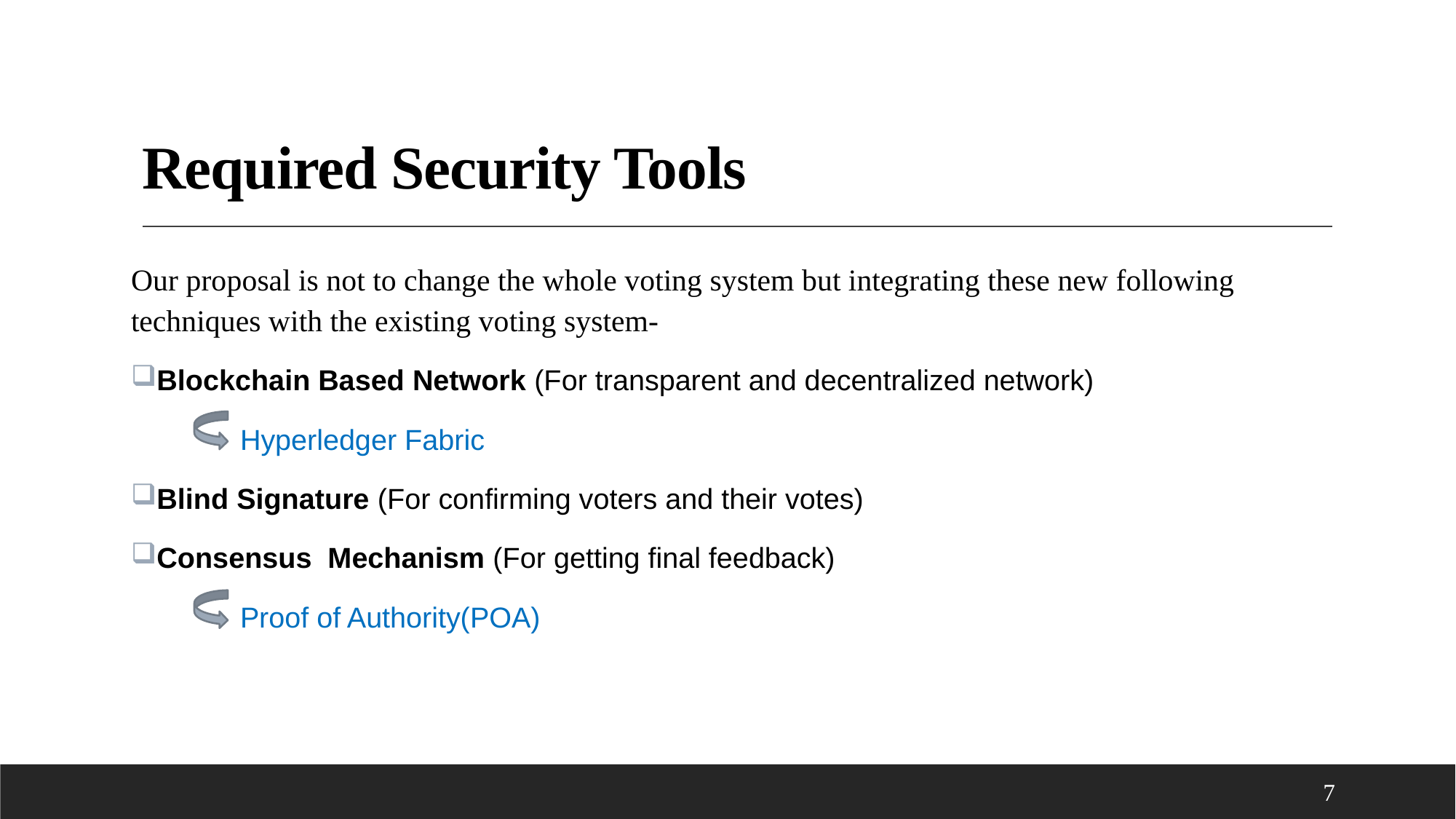

# Required Security Tools
Our proposal is not to change the whole voting system but integrating these new following techniques with the existing voting system-
Blockchain Based Network (For transparent and decentralized network)
	Hyperledger Fabric
Blind Signature (For confirming voters and their votes)
Consensus  Mechanism (For getting final feedback)
	Proof of Authority(POA)

7